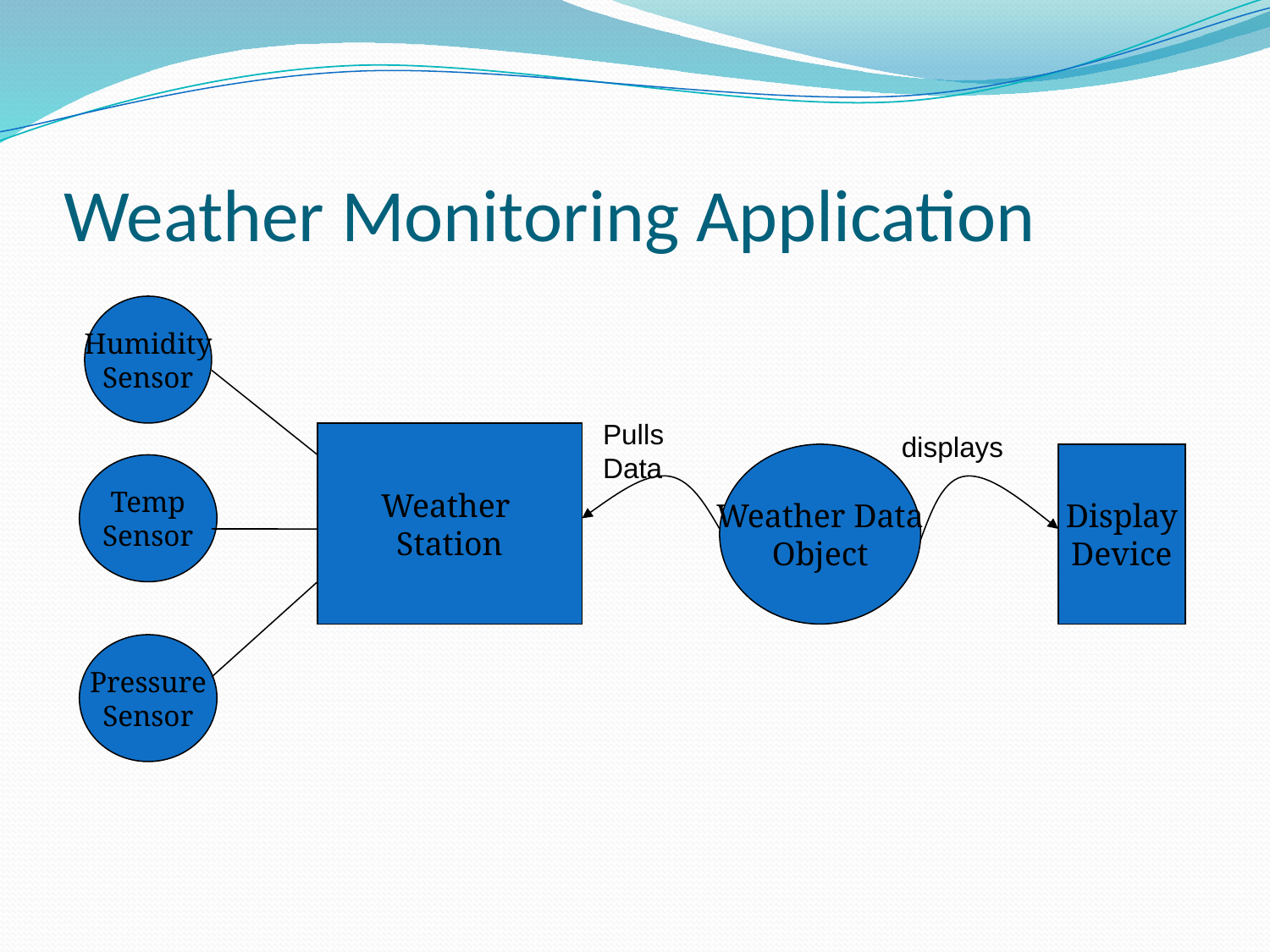

# Weather Monitoring Application
Humidity
Sensor

Pulls
Data
Weather
Station
displays
Weather Data
Object
Display
Device
Temp
Sensor

Pressure
Sensor